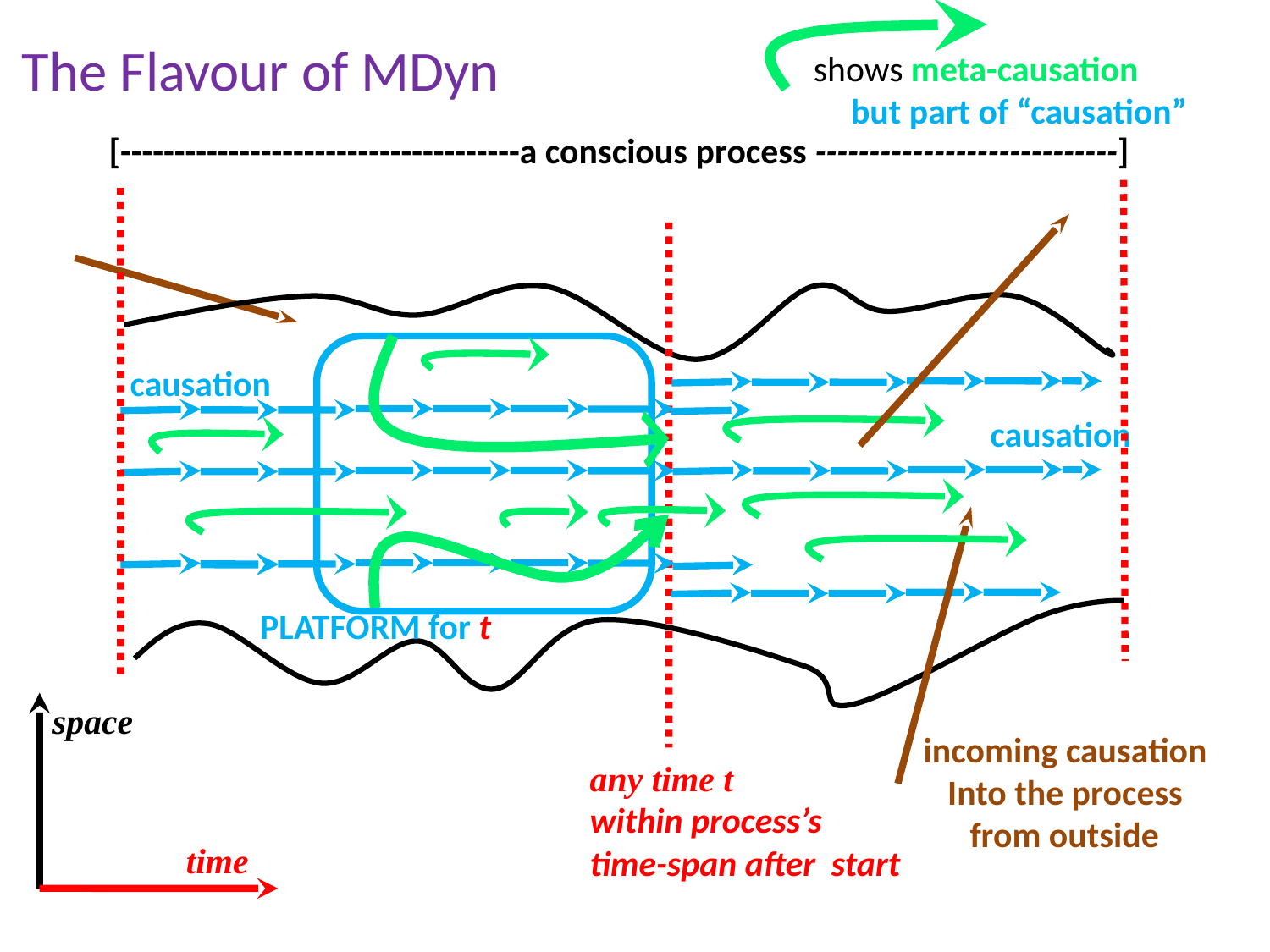

The Flavour of MDyn
shows meta-causation
but part of “causation”
[-------------------------------------a conscious process ----------------------------]

causation

causation

PLATFORM for t

space
incoming causation
Into the process
 from outside
any time t
within process’s
time-span after  start
time